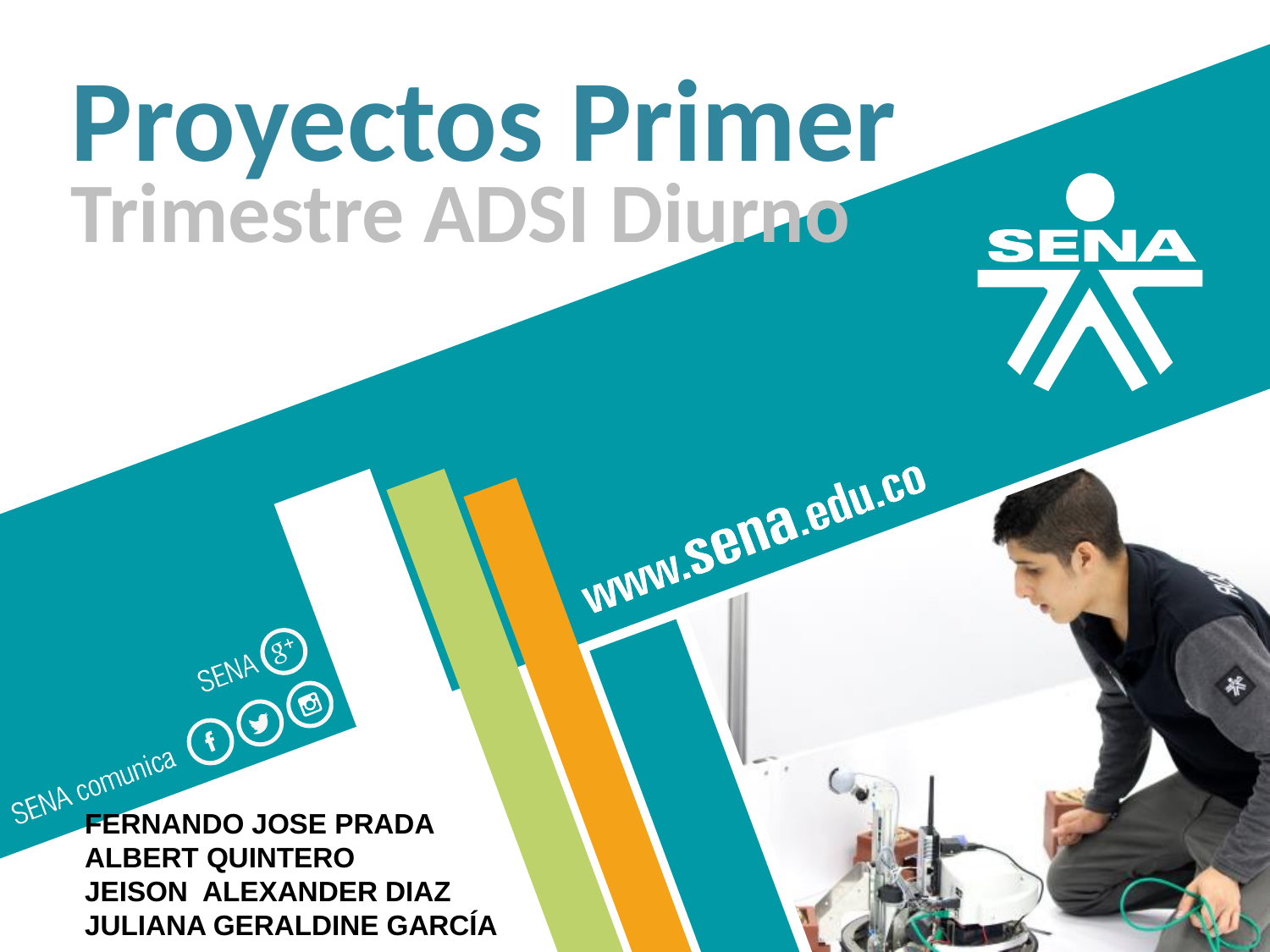

Proyectos Primer
Trimestre ADSI Diurno

FERNANDO JOSE PRADA
ALBERT QUINTERO
JEISON  ALEXANDER DIAZ
JULIANA GERALDINE GARCÍA